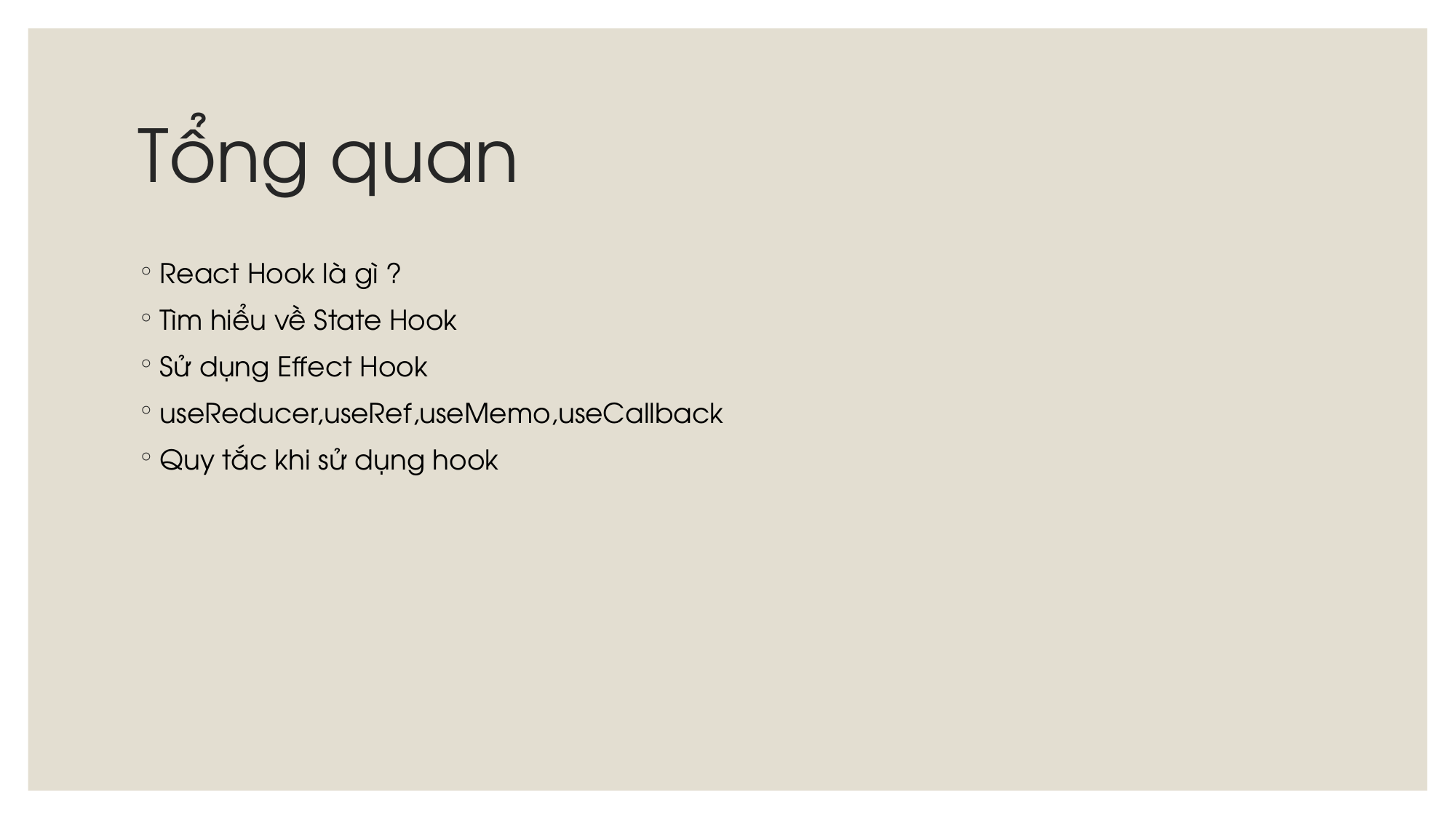

# Tổng quan
React Hook là gì ?
Tìm hiểu về State Hook
Sử dụng Effect Hook
useReducer,useRef,useMemo,useCallback
Quy tắc khi sử dụng hook